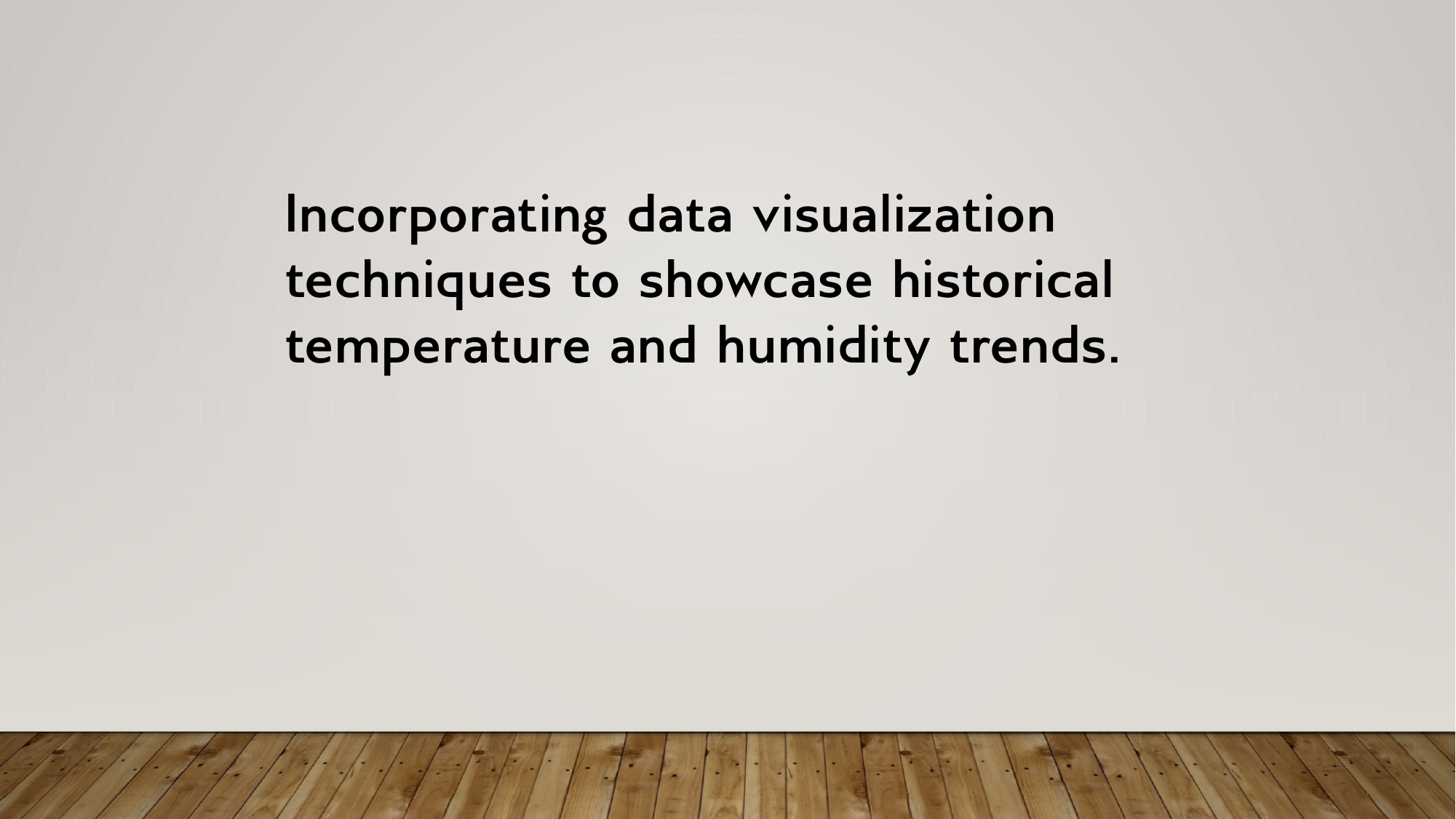

Incorporating data visualization techniques to showcase historical temperature and humidity trends.